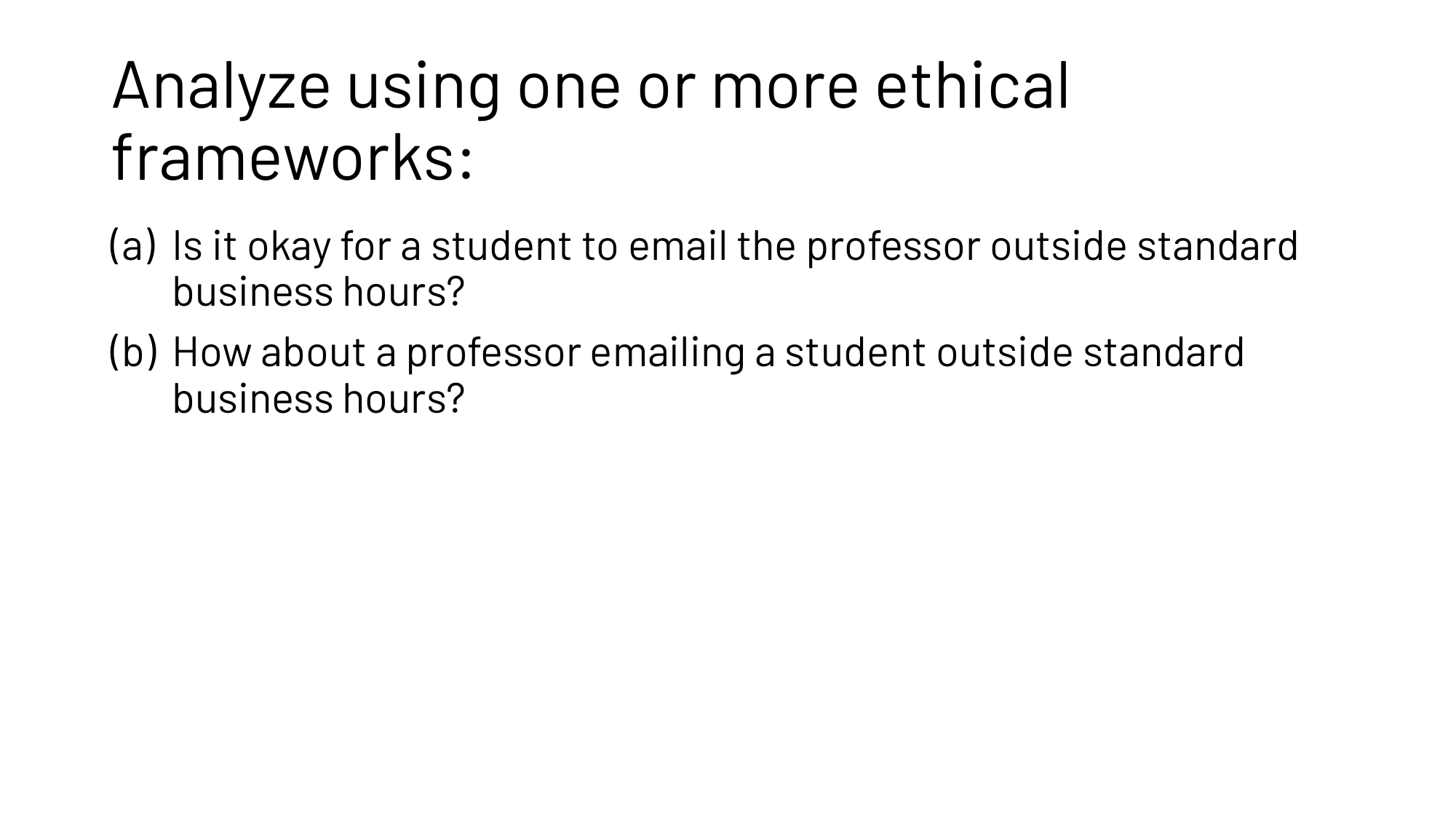

# Analyze using one or more ethical frameworks:
Is it okay for a student to email the professor outside standard business hours?
How about a professor emailing a student outside standard business hours?